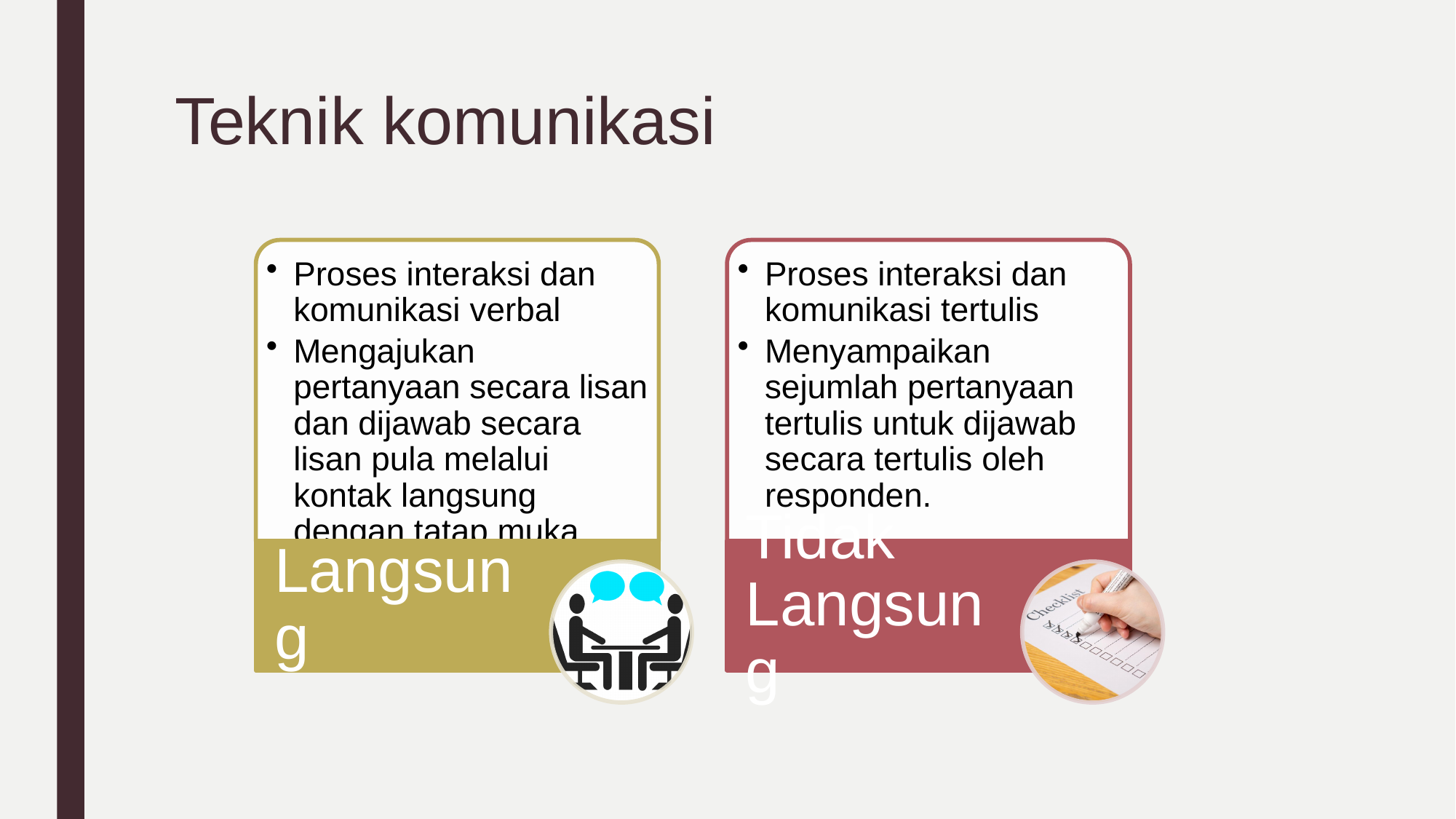

# Teknik komunikasi
Proses interaksi dan komunikasi verbal
Mengajukan pertanyaan secara lisan dan dijawab secara lisan pula melalui kontak langsung dengan tatap muka
Langsung
Proses interaksi dan komunikasi tertulis
Menyampaikan sejumlah pertanyaan tertulis untuk dijawab secara tertulis oleh responden.
Tidak Langsung